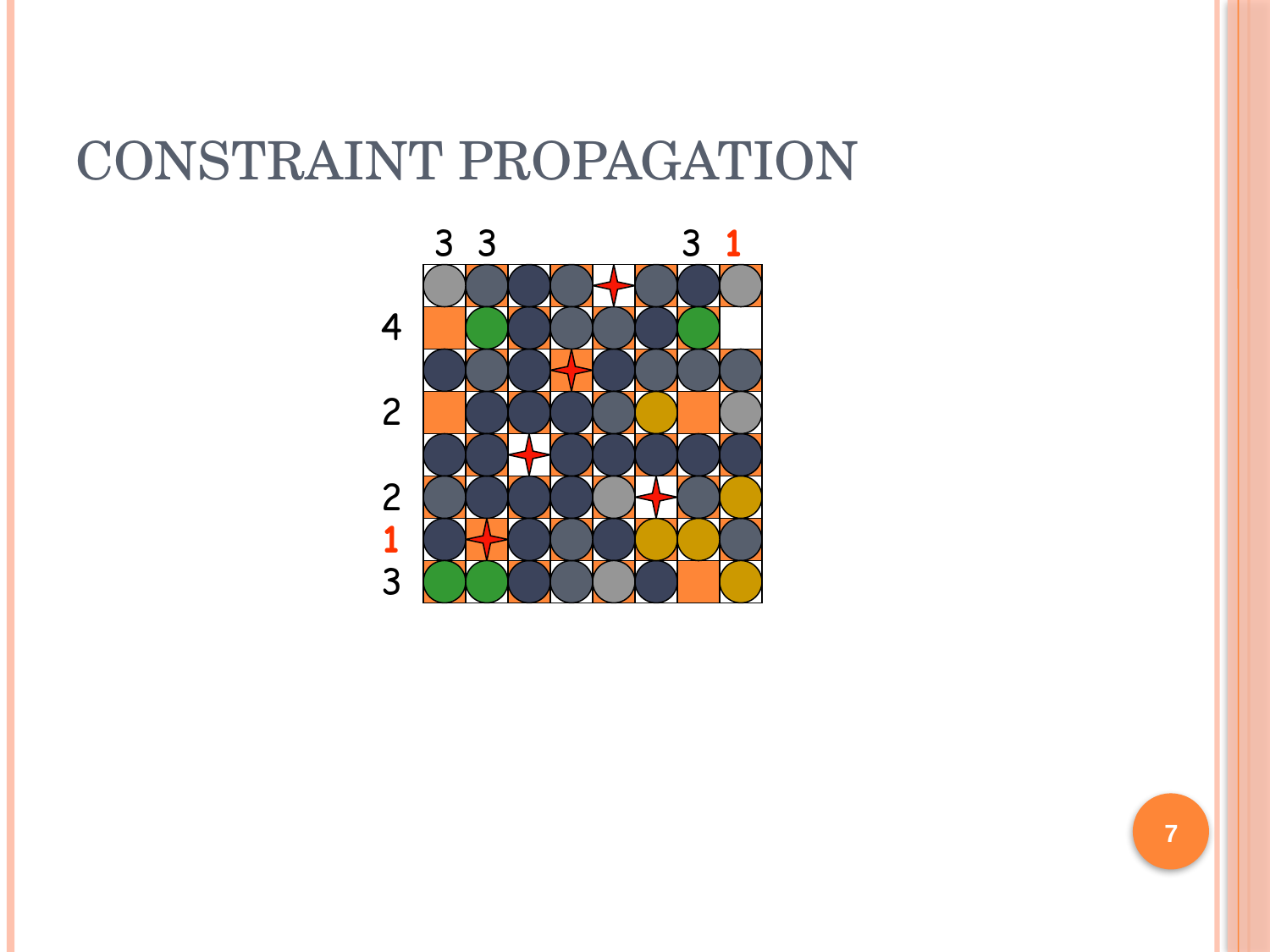

# Constraint Propagation
3   3                     3   1

4

2

2
1
3

7